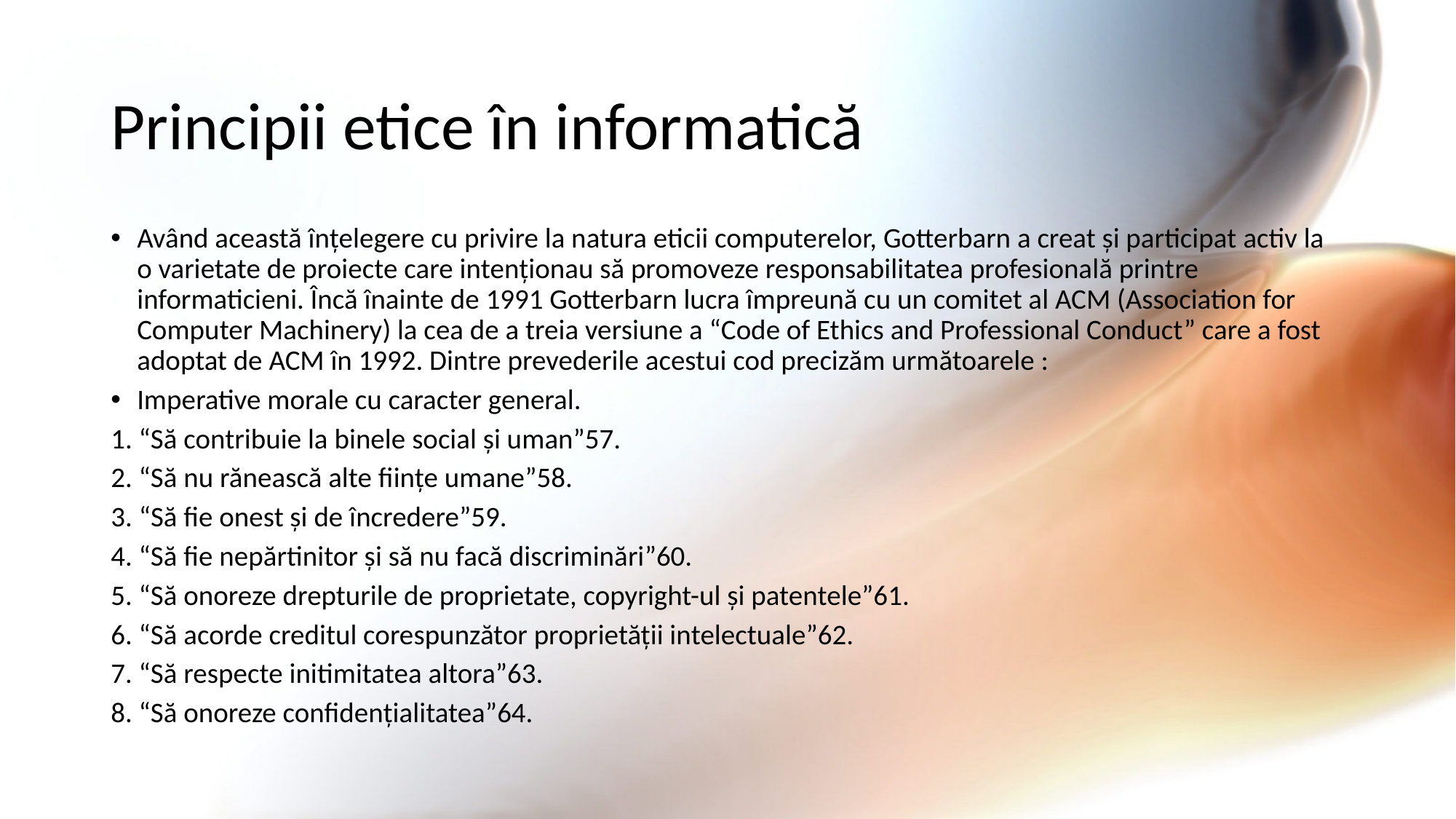

# Principii etice în informatică
Având această înțelegere cu privire la natura eticii computerelor, Gotterbarn a creat și participat activ la o varietate de proiecte care intenționau să promoveze responsabilitatea profesională printre informaticieni. Încă înainte de 1991 Gotterbarn lucra împreună cu un comitet al ACM (Association for Computer Machinery) la cea de a treia versiune a “Code of Ethics and Professional Conduct” care a fost adoptat de ACM în 1992. Dintre prevederile acestui cod precizăm următoarele :
Imperative morale cu caracter general.
1. “Să contribuie la binele social și uman”57.
2. “Să nu rănească alte ființe umane”58.
3. “Să fie onest și de încredere”59.
4. “Să fie nepărtinitor și să nu facă discriminări”60.
5. “Să onoreze drepturile de proprietate, copyright-ul și patentele”61.
6. “Să acorde creditul corespunzător proprietății intelectuale”62.
7. “Să respecte initimitatea altora”63.
8. “Să onoreze confidențialitatea”64.